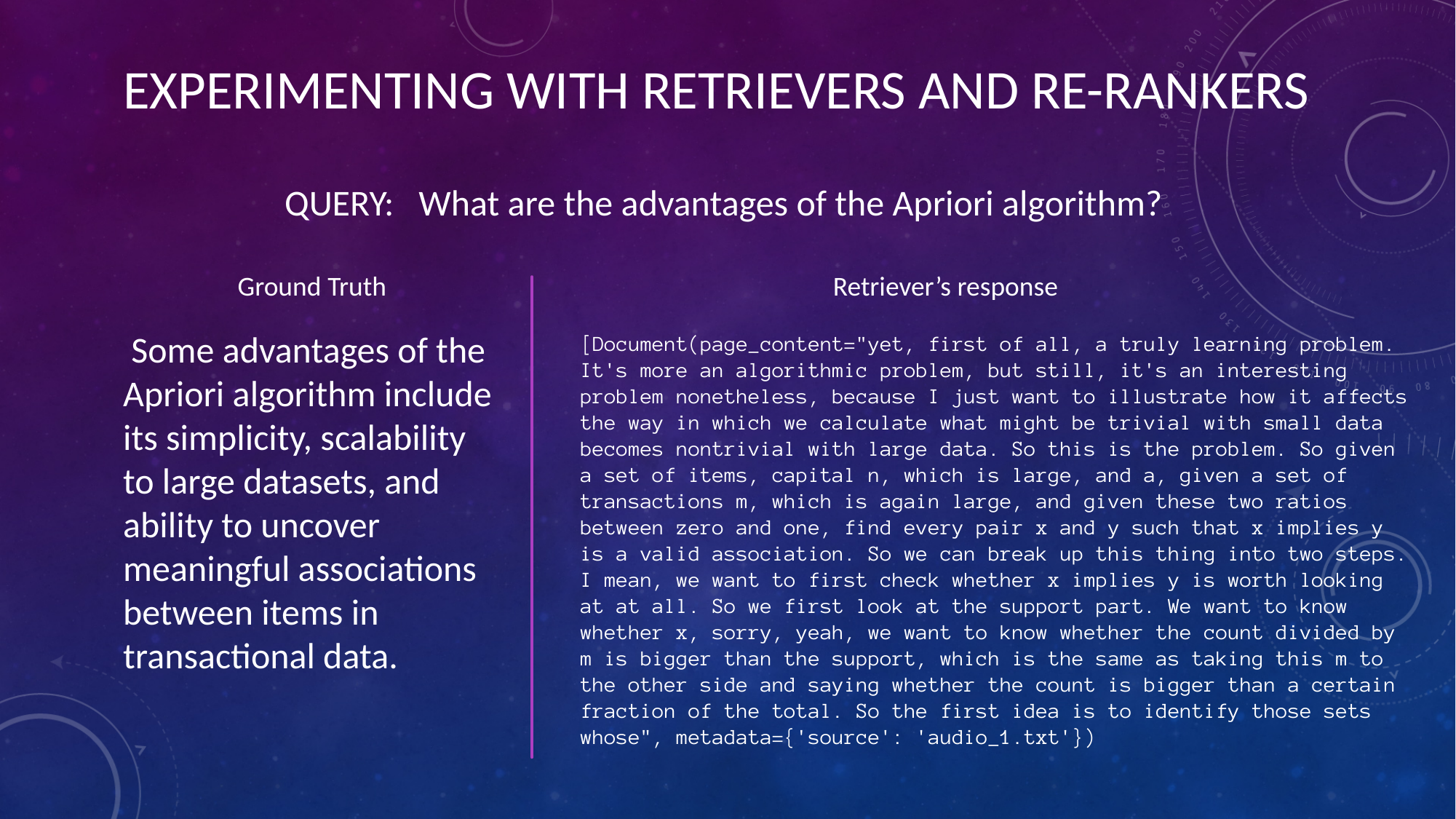

# Experimenting with retrievers and re-rankers
QUERY:   What are the advantages of the Apriori algorithm?
Ground Truth
Retriever’s response
 Some advantages of the Apriori algorithm include its simplicity, scalability to large datasets, and ability to uncover meaningful associations between items in transactional data.
[Document(page_content="yet, first of all, a truly learning problem. It's more an algorithmic problem, but still, it's an interesting problem nonetheless, because I just want to illustrate how it affects the way in which we calculate what might be trivial with small data becomes nontrivial with large data. So this is the problem. So given a set of items, capital n, which is large, and a, given a set of transactions m, which is again large, and given these two ratios between zero and one, find every pair x and y such that x implies y is a valid association. So we can break up this thing into two steps. I mean, we want to first check whether x implies y is worth looking at at all. So we first look at the support part. We want to know whether x, sorry, yeah, we want to know whether the count divided by m is bigger than the support, which is the same as taking this m to the other side and saying whether the count is bigger than a certain fraction of the total. So the first idea is to identify those sets whose", metadata={'source': 'audio_1.txt'})